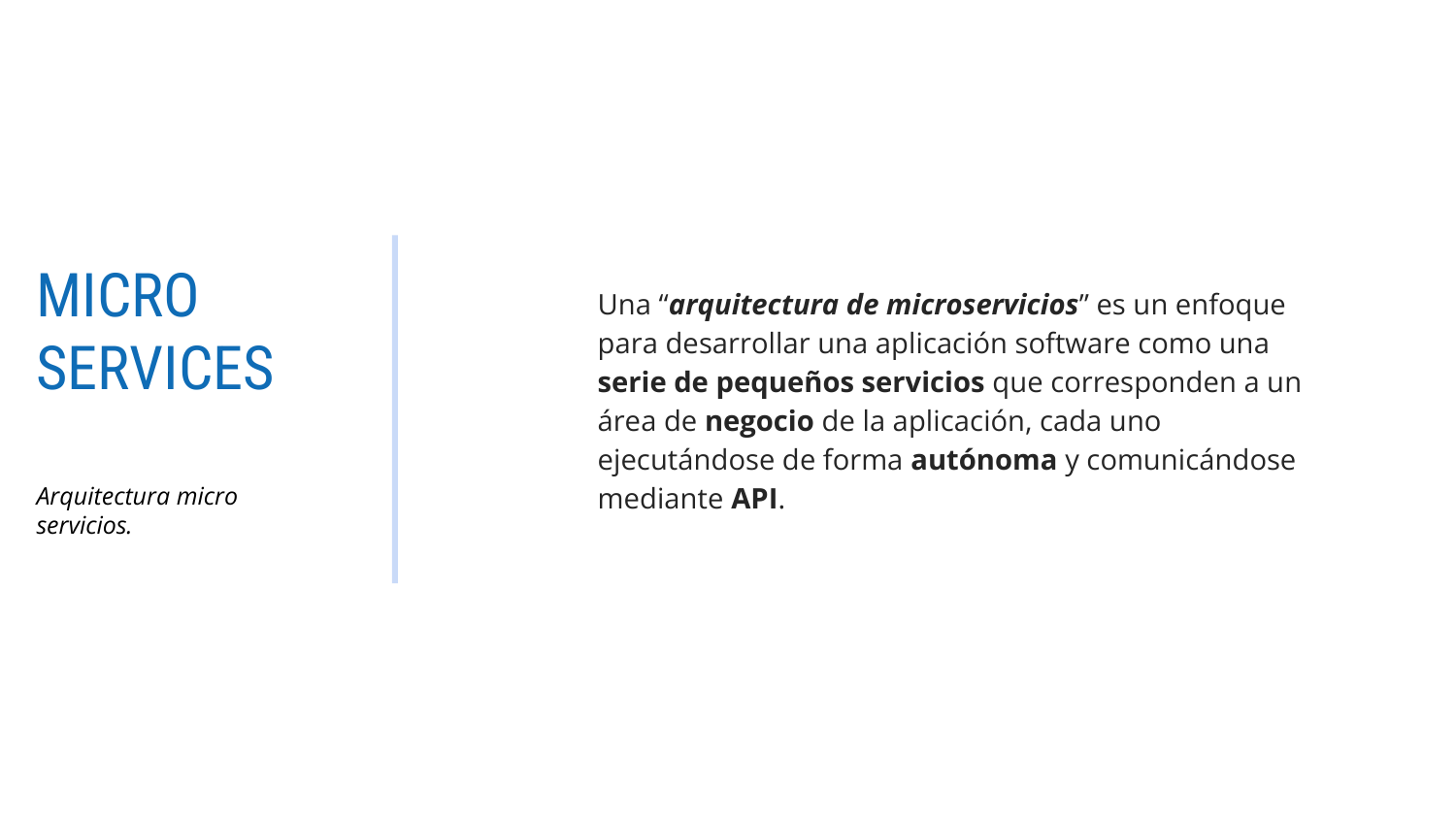

# MICRO SERVICES
Una “arquitectura de microservicios” es un enfoque para desarrollar una aplicación software como una serie de pequeños servicios que corresponden a un área de negocio de la aplicación, cada uno ejecutándose de forma autónoma y comunicándose mediante API.
Arquitectura micro servicios.